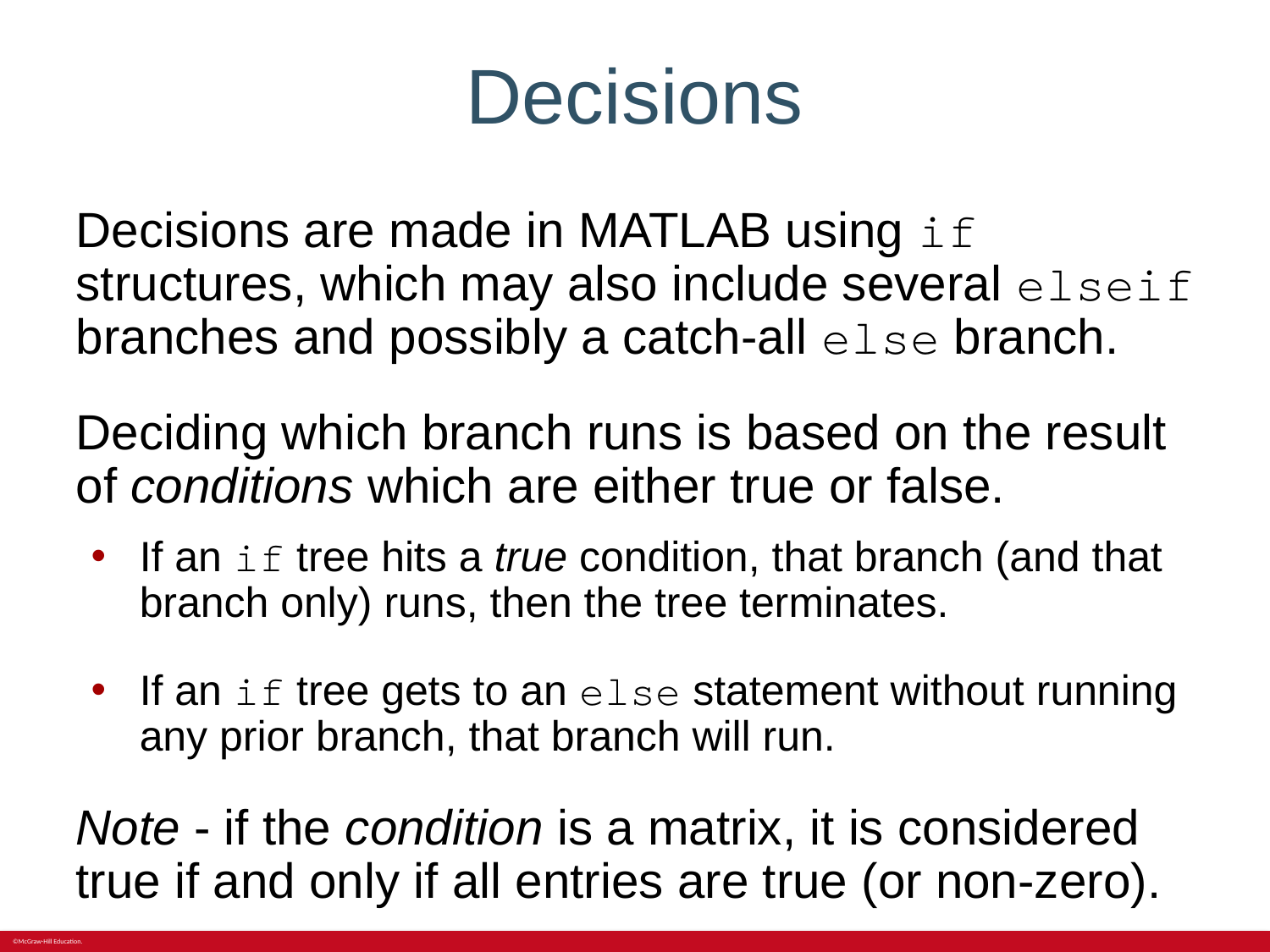

# Decisions
Decisions are made in MATLAB using if structures, which may also include several elseif branches and possibly a catch-all else branch.
Deciding which branch runs is based on the result of conditions which are either true or false.
If an if tree hits a true condition, that branch (and that branch only) runs, then the tree terminates.
If an if tree gets to an else statement without running any prior branch, that branch will run.
Note - if the condition is a matrix, it is considered true if and only if all entries are true (or non-zero).